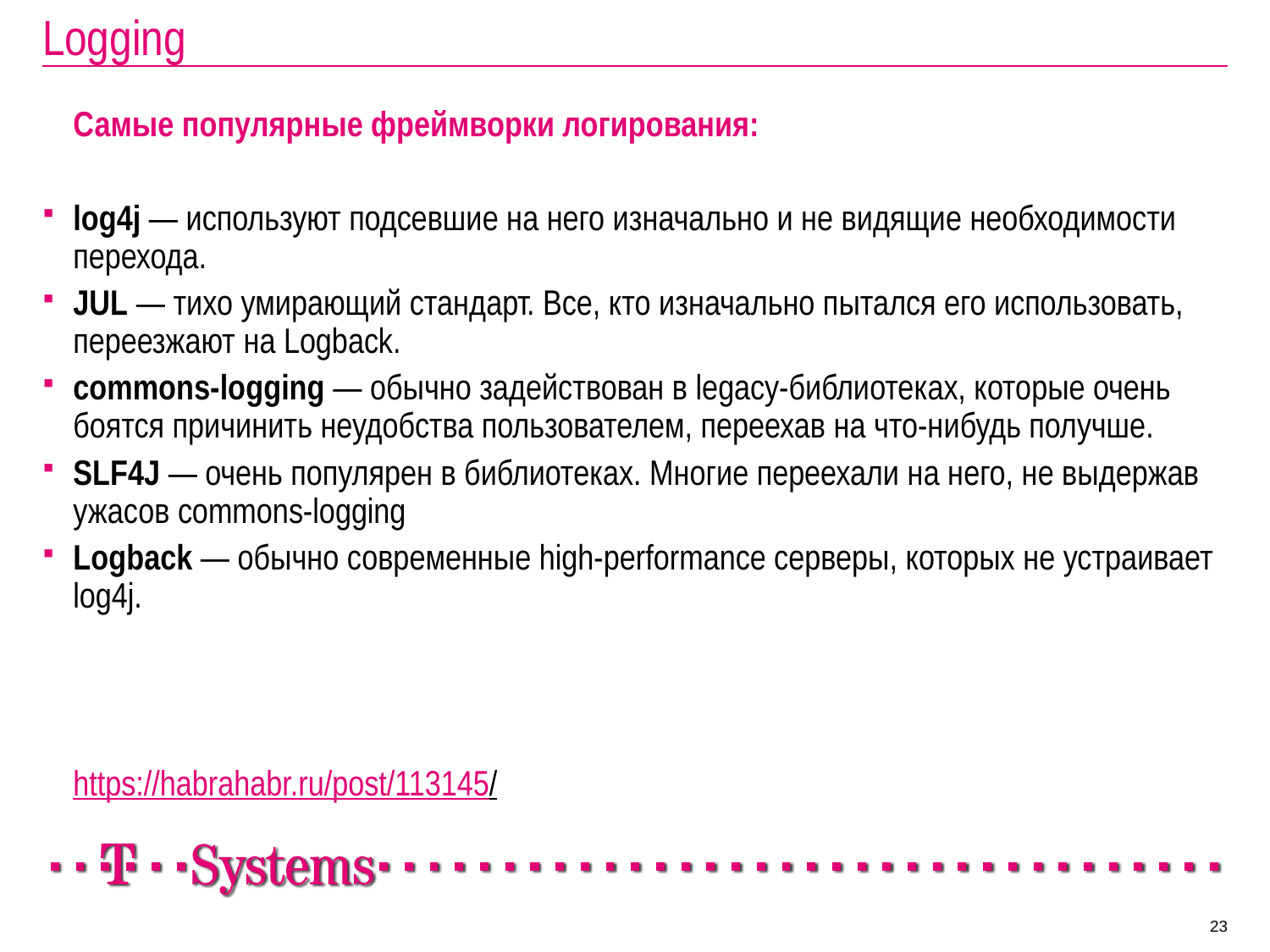

# Logging
	Самые популярные фреймворки логирования:

log4j — используют подсевшие на него изначально и не видящие необходимости перехода.
JUL — тихо умирающий стандарт. Все, кто изначально пытался его использовать, переезжают на Logback.
commons-logging — обычно задействован в legacy-библиотеках, которые очень боятся причинить неудобства пользователем, переехав на что-нибудь получше.
SLF4J — очень популярен в библиотеках. Многие переехали на него, не выдержав ужасов commons-logging
Logback — обычно современные high-performance серверы, которых не устраивает log4j.

	https://habrahabr.ru/post/113145/

23